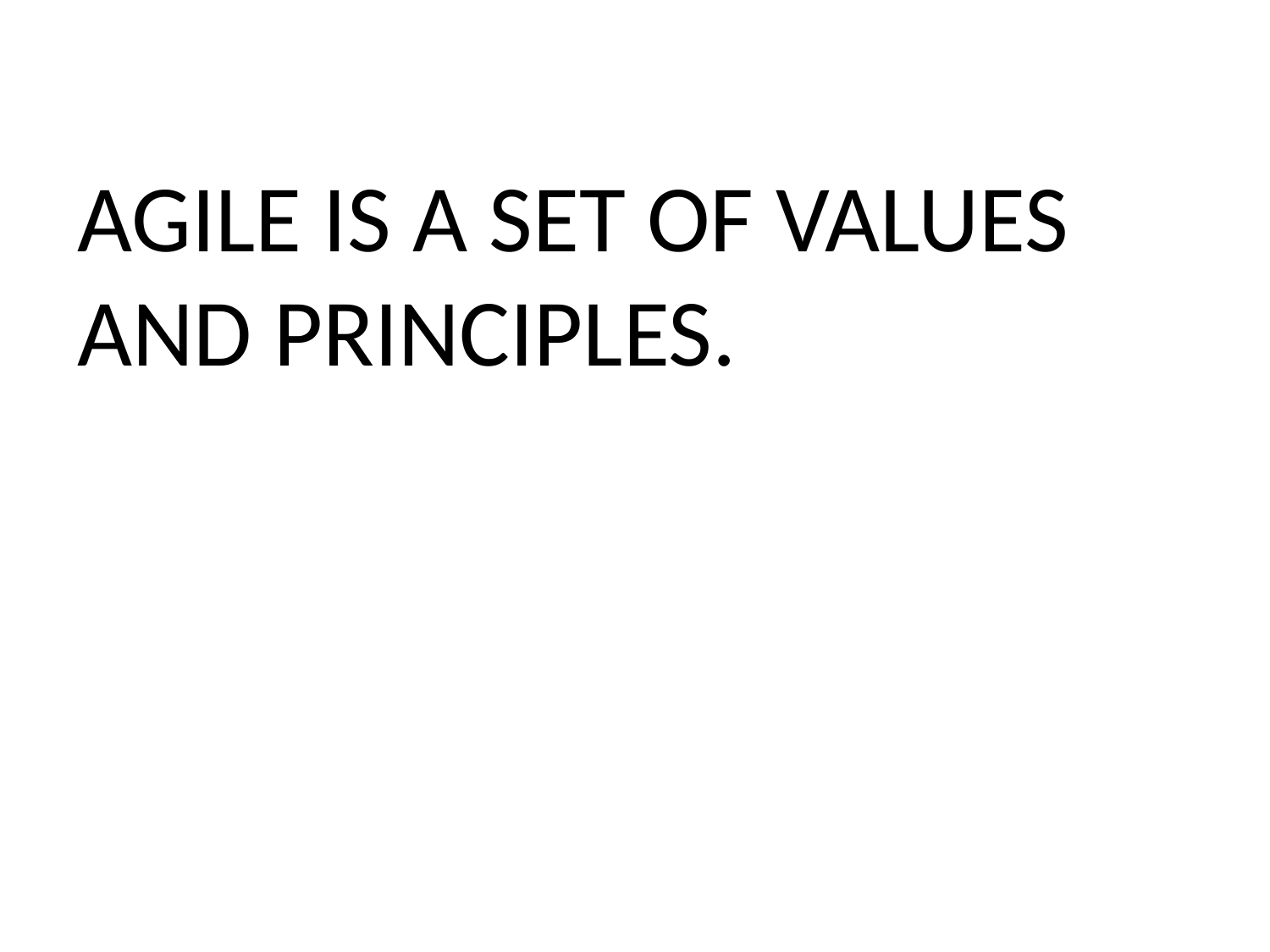

AGILE IS A SET OF VALUES AND PRINCIPLES.